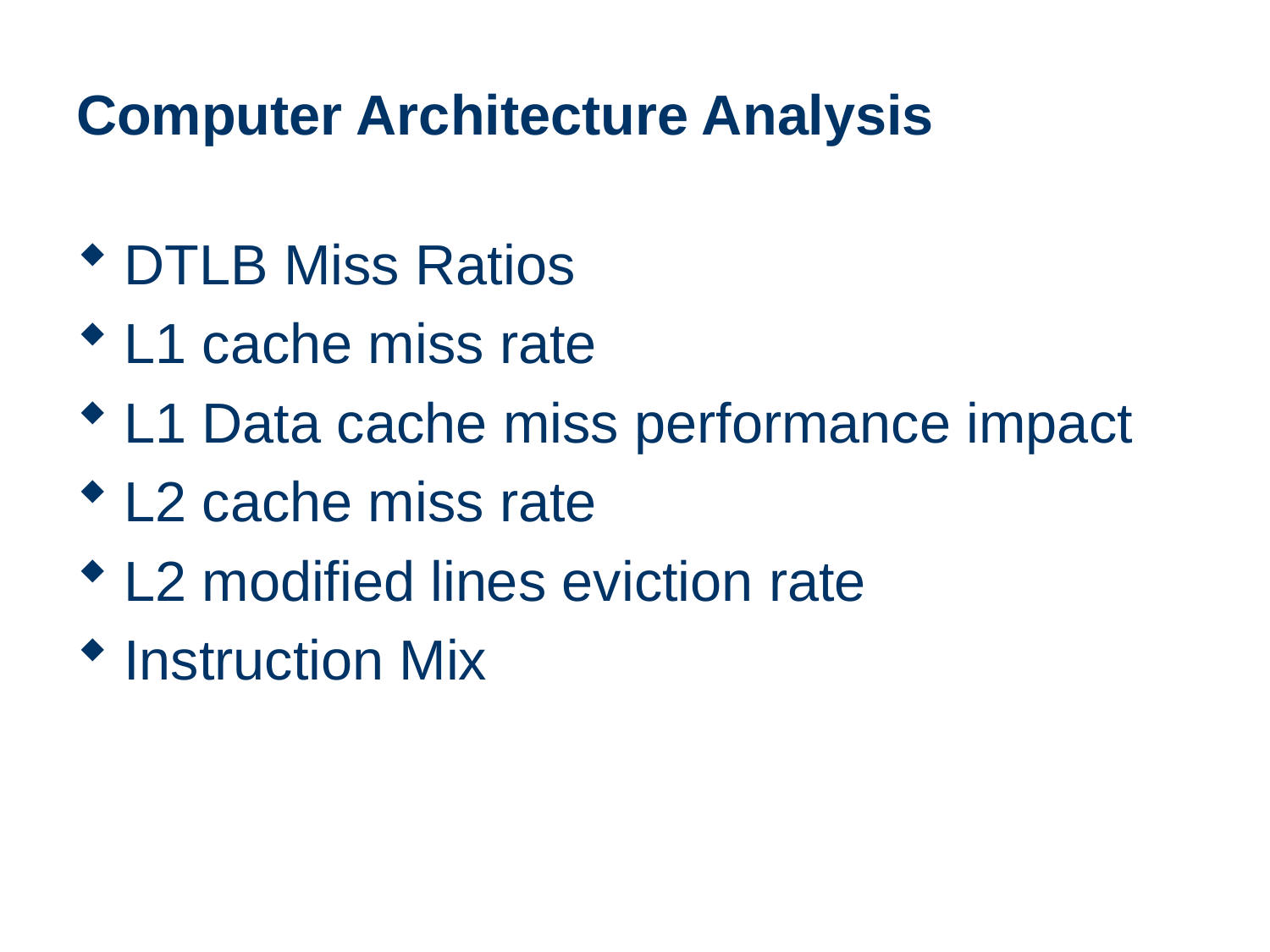

# Computer Architecture Analysis
DTLB Miss Ratios
L1 cache miss rate
L1 Data cache miss performance impact
L2 cache miss rate
L2 modified lines eviction rate
Instruction Mix